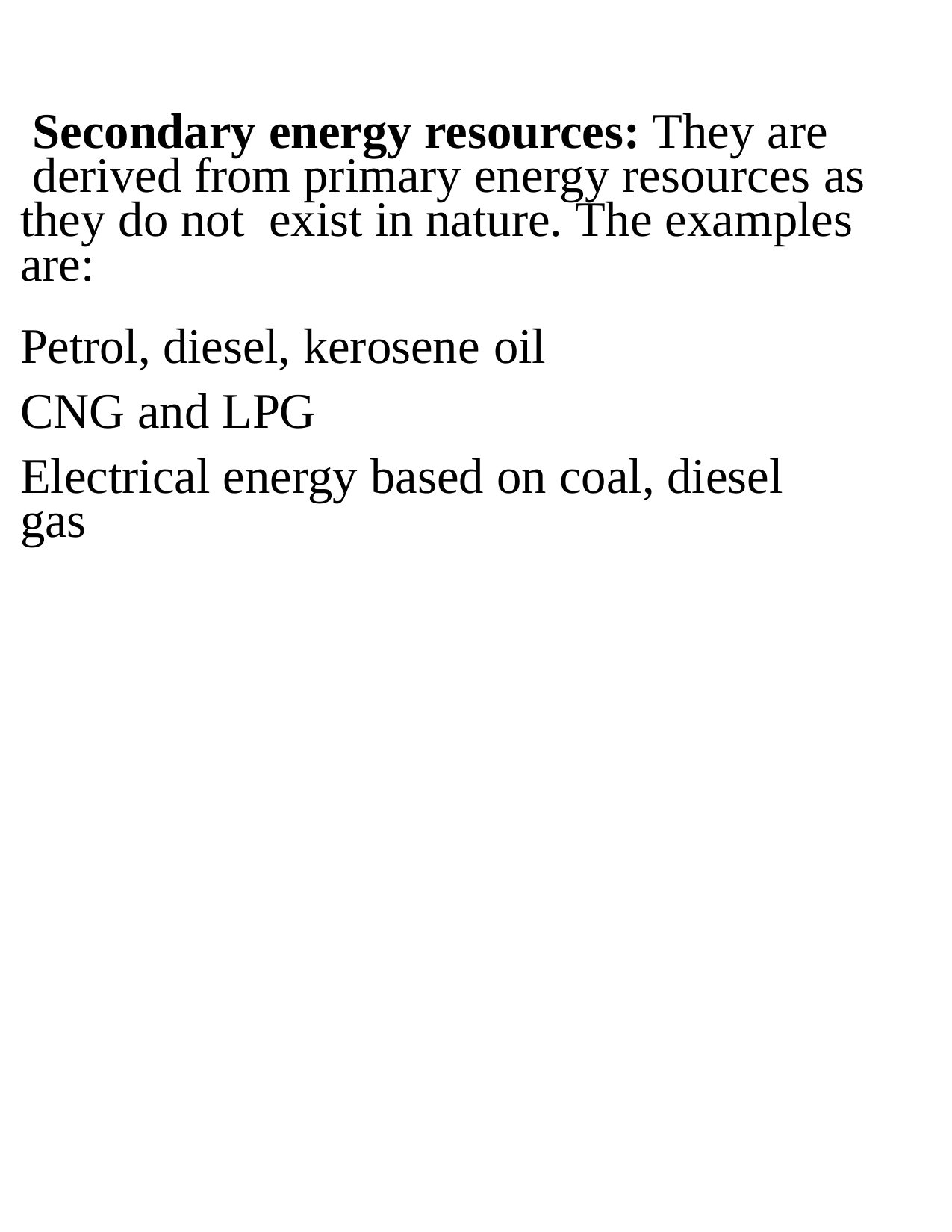

Secondary energy resources: They are

 derived from primary energy resources as

they do not  exist in nature. The examples

are:

Petrol, diesel, kerosene oil

CNG and LPG

Electrical energy based on coal, diesel

gas